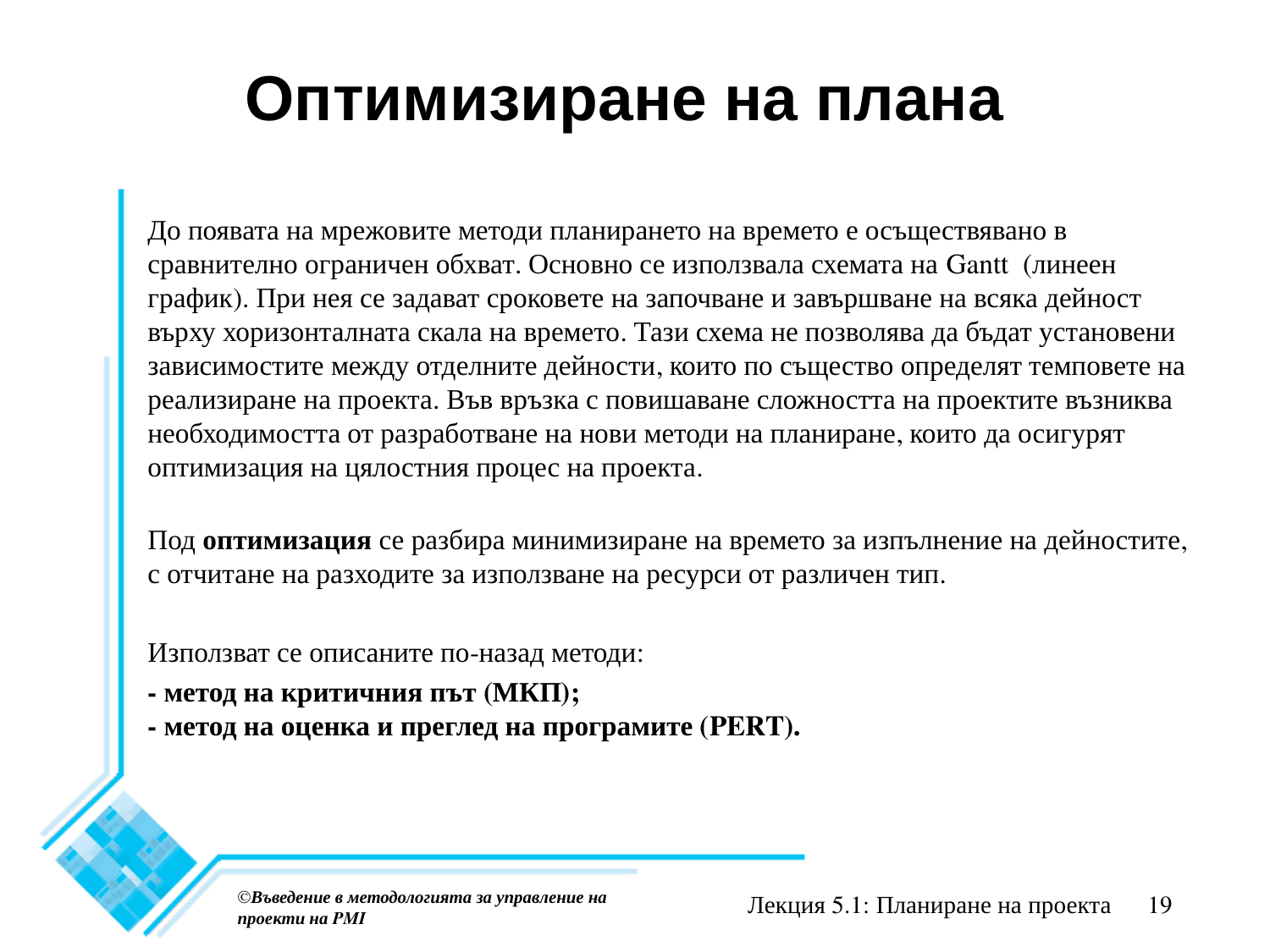

# Оптимизиране на плана

До появата на мрежовите методи планирането на времето е осъществявано в сравнително ограничен обхват. Основно се използвала схемата на Gantt  (линеен график). При нея се задават сроковете на започване и завършване на всяка дейност върху хоризонталната скала на времето. Тази схема не позволява да бъдат установени зависимостите между отделните дейности, които по същество определят темповете на реализиране на проекта. Във връзка с повишаване сложността на проектите възниква необходимостта от разработване на нови методи на планиране, които да осигурят оптимизация на цялостния процес на проекта.
Под оптимизация се разбира минимизиране на времето за изпълнение на дейностите, с отчитане на разходите за използване на ресурси от различен тип.

Използват се описаните по-назад методи:
- метод на критичния път (МКП);
- метод на оценка и преглед на програмите (PERT).
©Въведение в методологията за управление на проекти на PMI

Лекция 5.1: Планиране на проекта
19